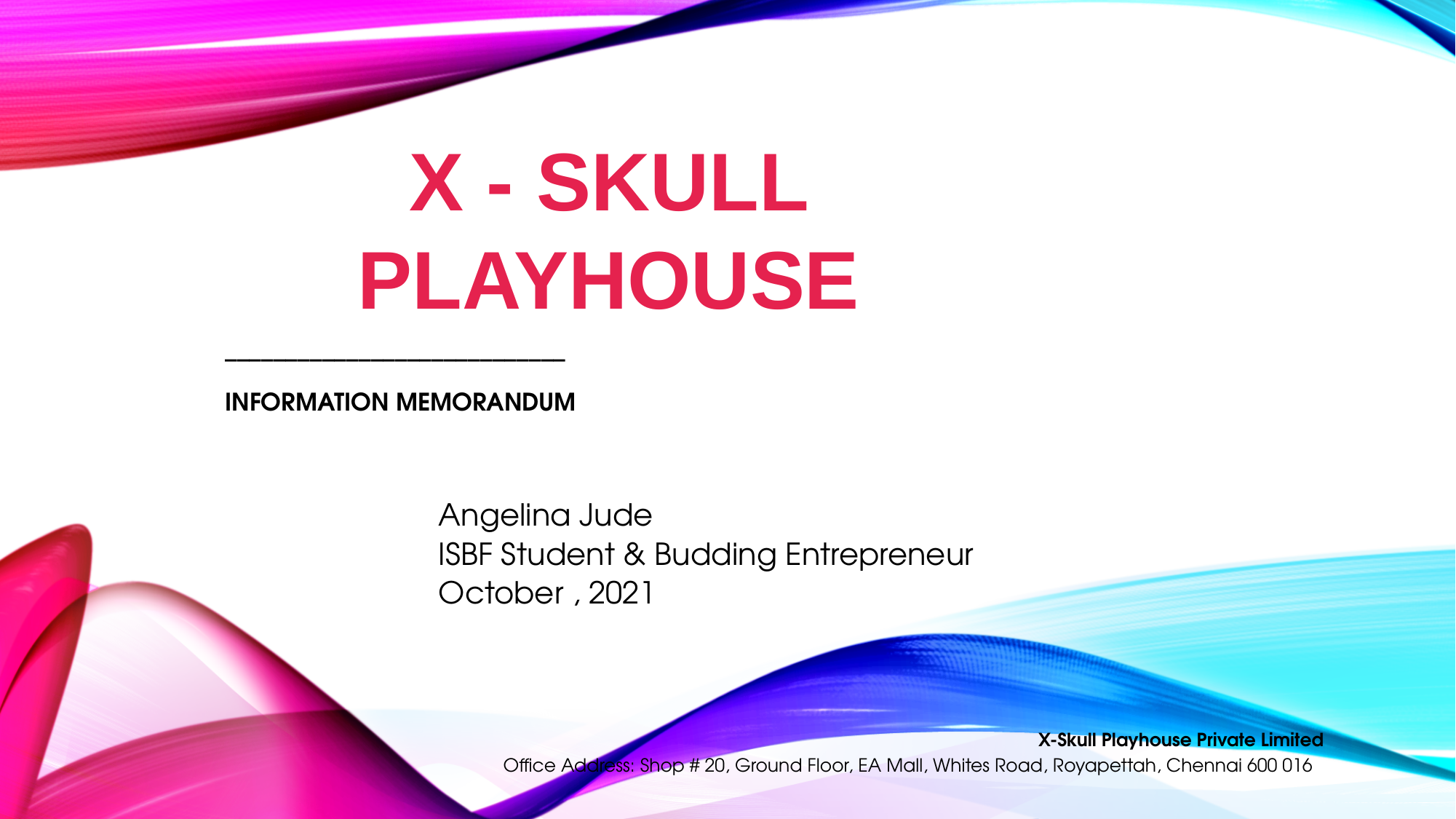

# ____________________________ Information Memorandum
X - SKULL PLAYHOUSE
Angelina Jude
ISBF Student & Budding Entrepreneur
October , 2021

X-Skull Playhouse Private Limited
Office Address: Shop # 20, Ground Floor, EA Mall, Whites Road, Royapettah, Chennai 600 016